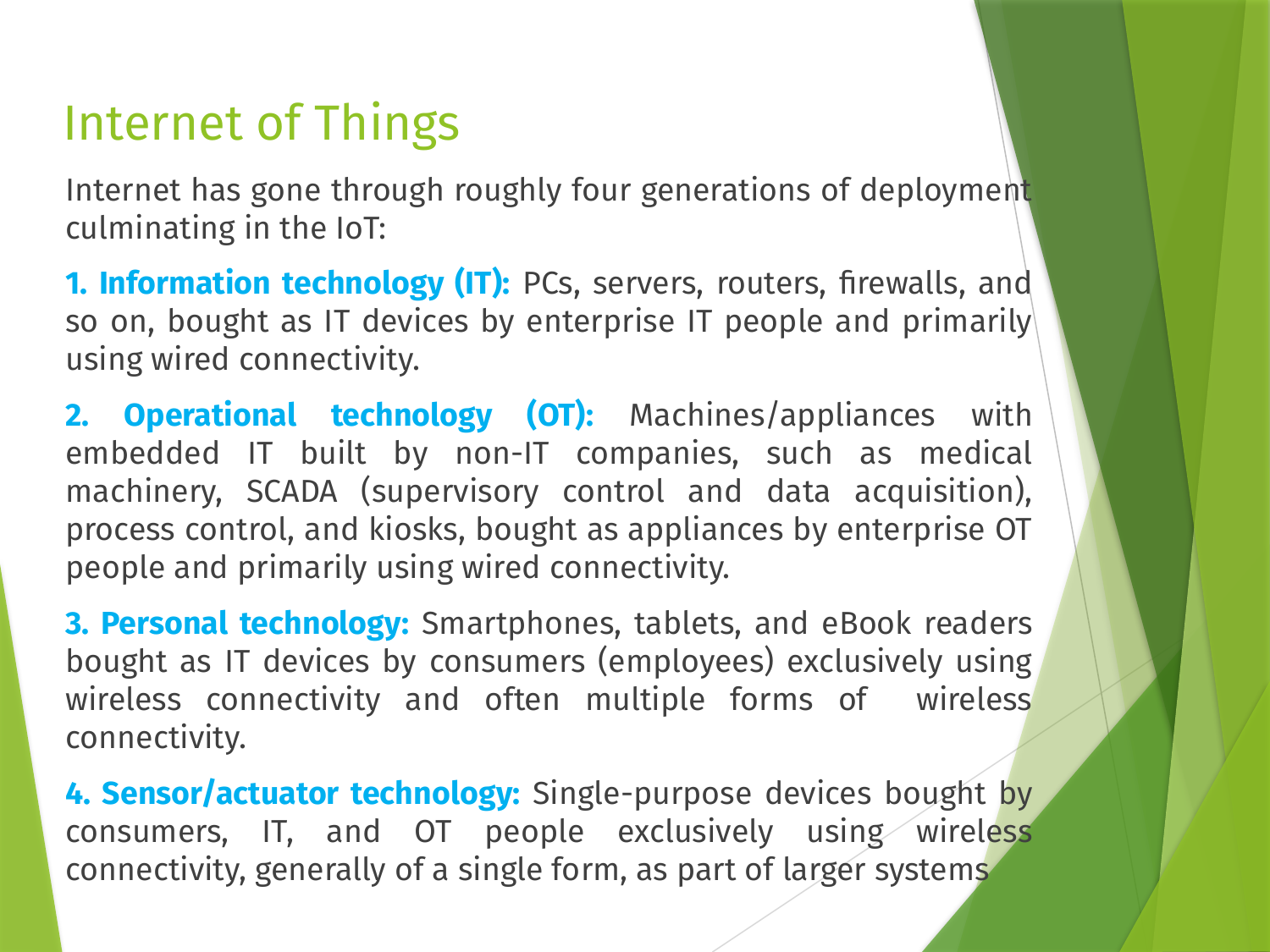

# Internet of Things
Internet has gone through roughly four generations of deployment culminating in the IoT:
1. Information technology (IT): PCs, servers, routers, firewalls, and so on, bought as IT devices by enterprise IT people and primarily using wired connectivity.
2. Operational technology (OT): Machines/appliances with embedded IT built by non-IT companies, such as medical machinery, SCADA (supervisory control and data acquisition), process control, and kiosks, bought as appliances by enterprise OT people and primarily using wired connectivity.
3. Personal technology: Smartphones, tablets, and eBook readers bought as IT devices by consumers (employees) exclusively using wireless connectivity and often multiple forms of  wireless connectivity.
4. Sensor/actuator technology: Single-purpose devices bought by consumers, IT, and OT people exclusively using wireless connectivity, generally of a single form, as part of larger systems